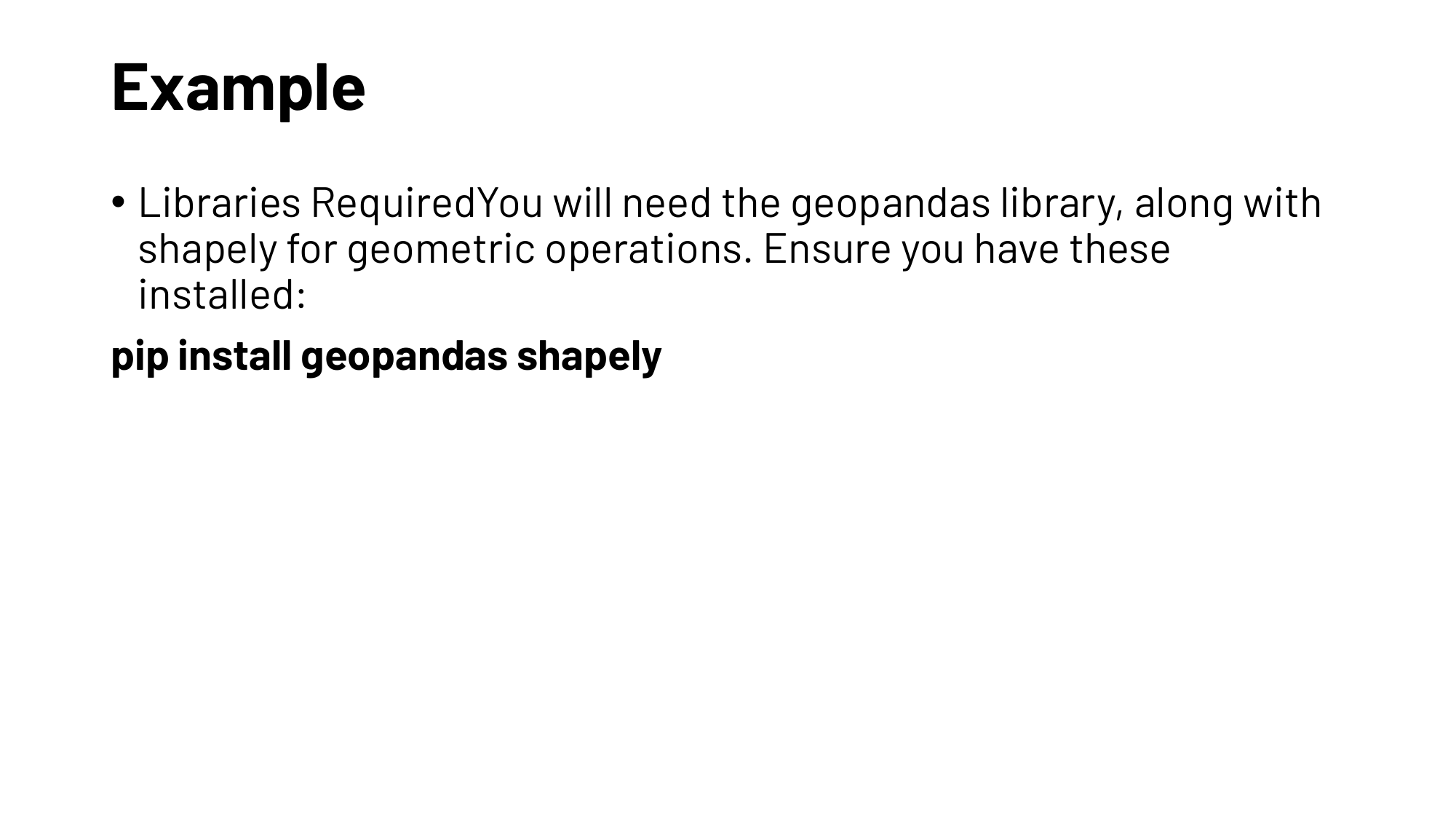

# Example
Libraries RequiredYou will need the geopandas library, along with shapely for geometric operations. Ensure you have these installed:
pip install geopandas shapely